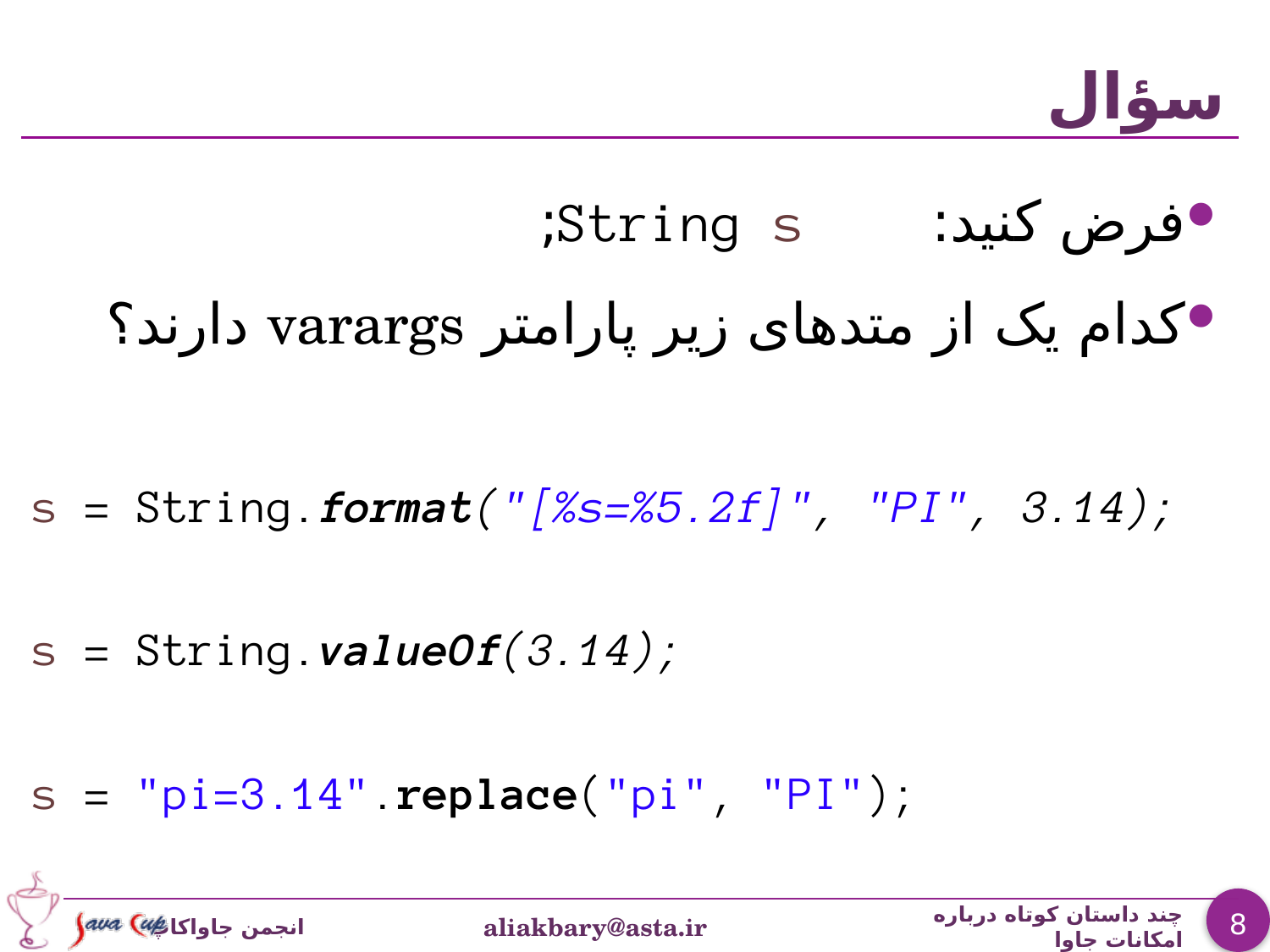

# سؤال
فرض کنید:       String s;
کدام یک از متدهای زیر پارامتر varargs دارند؟

s = String.format("[%s=%5.2f]", "PI", 3.14);

s = String.valueOf(3.14);

s = "pi=3.14".replace("pi", "PI");